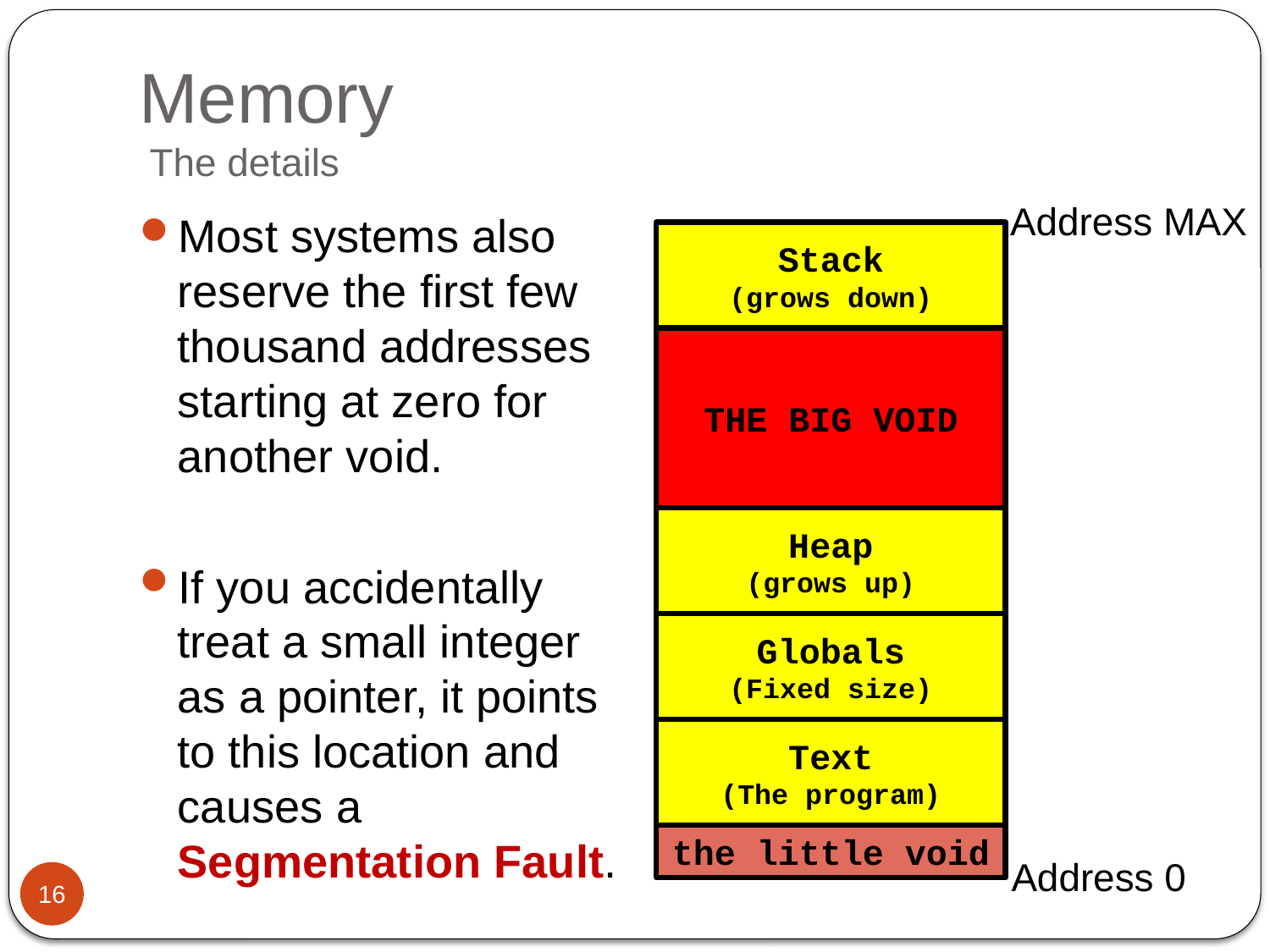

# Memory The details
Address MAX
Most systems also reserve the first few thousand addresses starting at zero for another void.

If you accidentally treat a small integer as a pointer, it points to this location and causes a Segmentation Fault.
Stack
(grows down)
THE BIG VOID
Heap
(grows up)
Globals
(Fixed size)
Text
(The program)
the little void
Address 0
16